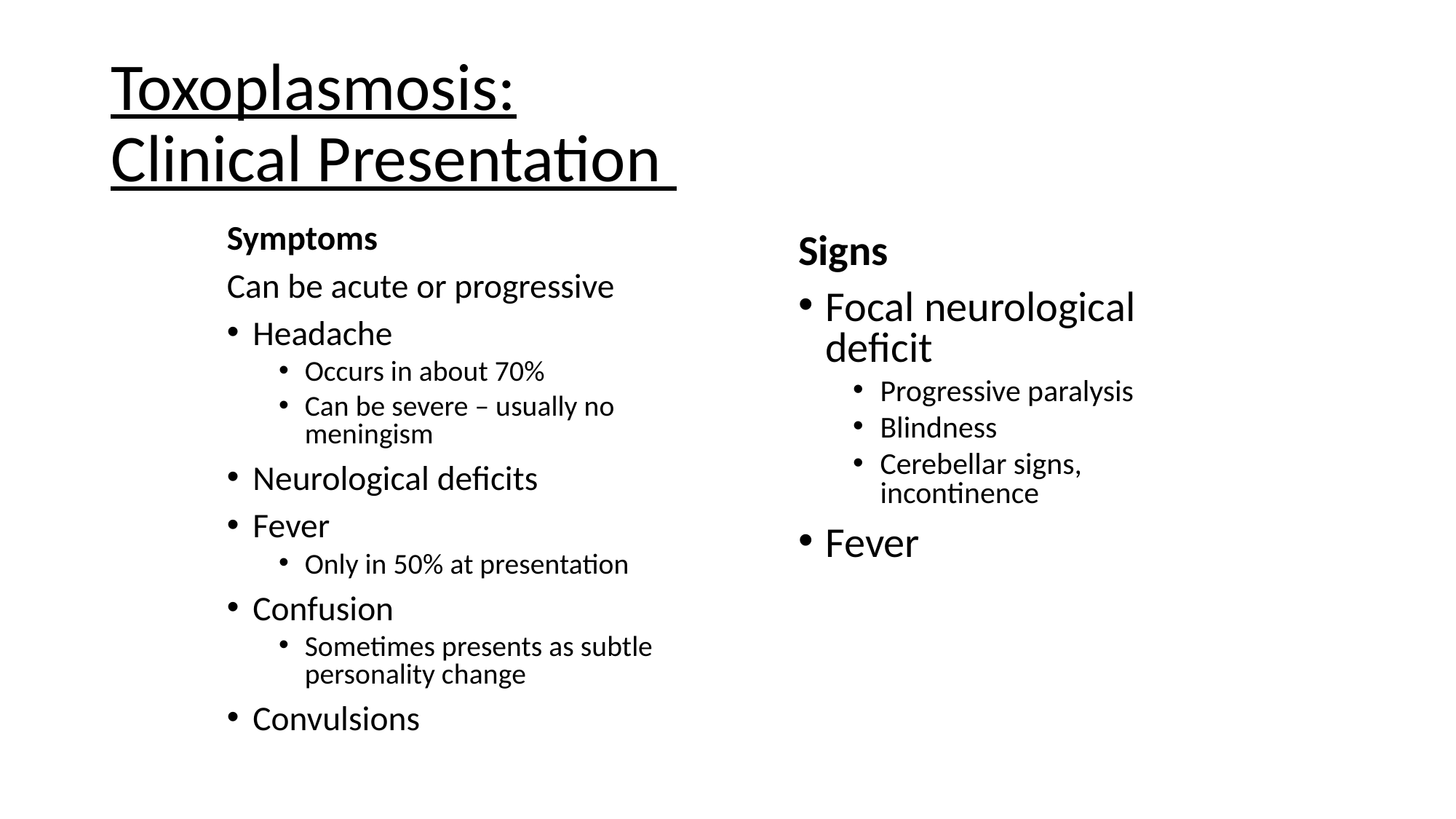

Toxoplasmosis:
Clinical Presentation
Symptoms
Can be acute or progressive
Headache
Occurs in about 70%
Can be severe – usually no meningism
Neurological deficits
Fever
Only in 50% at presentation
Confusion
Sometimes presents as subtle personality change
Convulsions
Signs
Focal neurological deficit
Progressive paralysis
Blindness
Cerebellar signs, incontinence
Fever